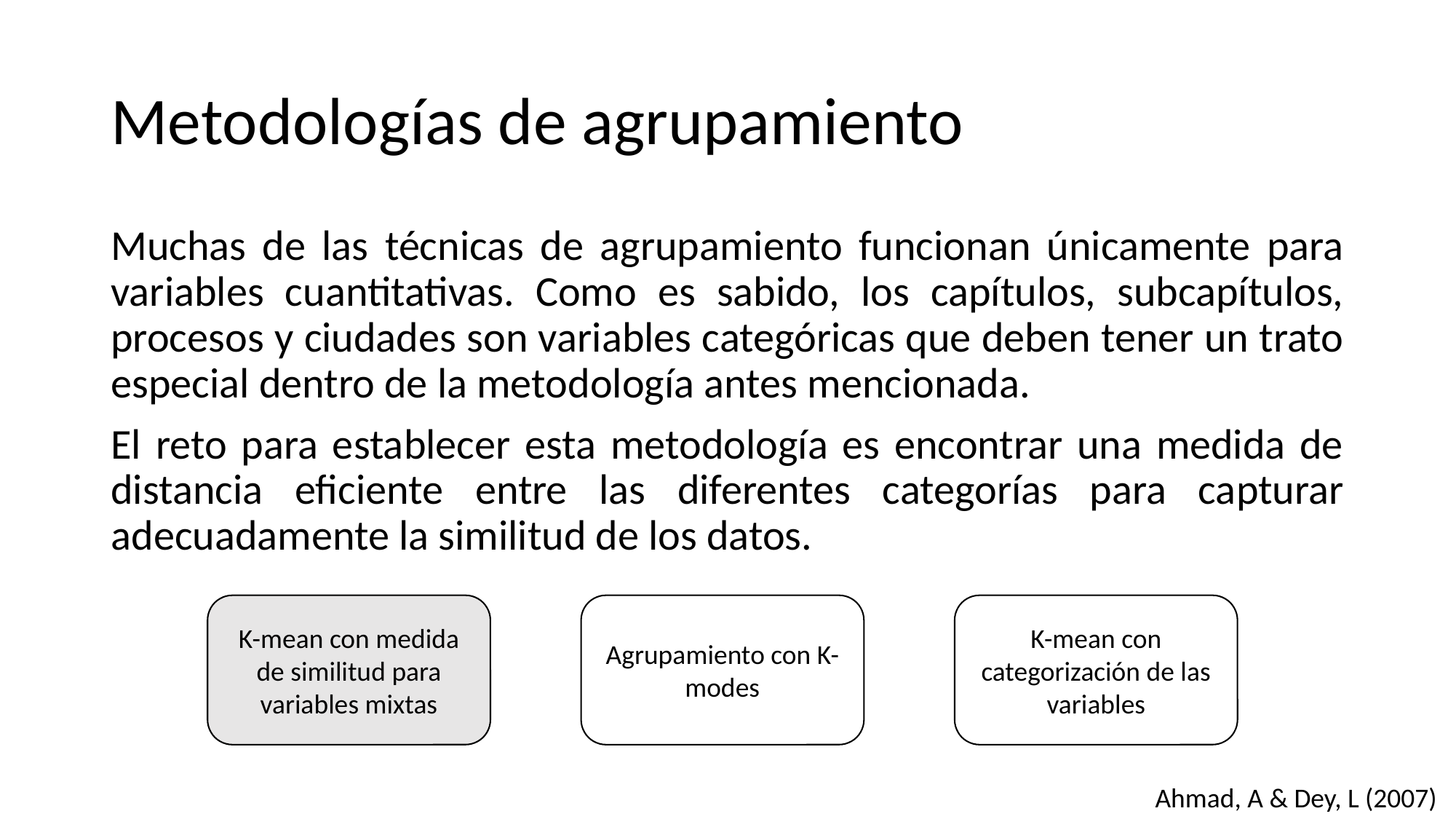

# Metodologías de agrupamiento
Muchas de las técnicas de agrupamiento funcionan únicamente para variables cuantitativas. Como es sabido, los capítulos, subcapítulos, procesos y ciudades son variables categóricas que deben tener un trato especial dentro de la metodología antes mencionada.
El reto para establecer esta metodología es encontrar una medida de distancia eficiente entre las diferentes categorías para capturar adecuadamente la similitud de los datos.
Agrupamiento con K-modes
K-mean con categorización de las variables
K-mean con medida de similitud para variables mixtas
Ahmad, A & Dey, L (2007)